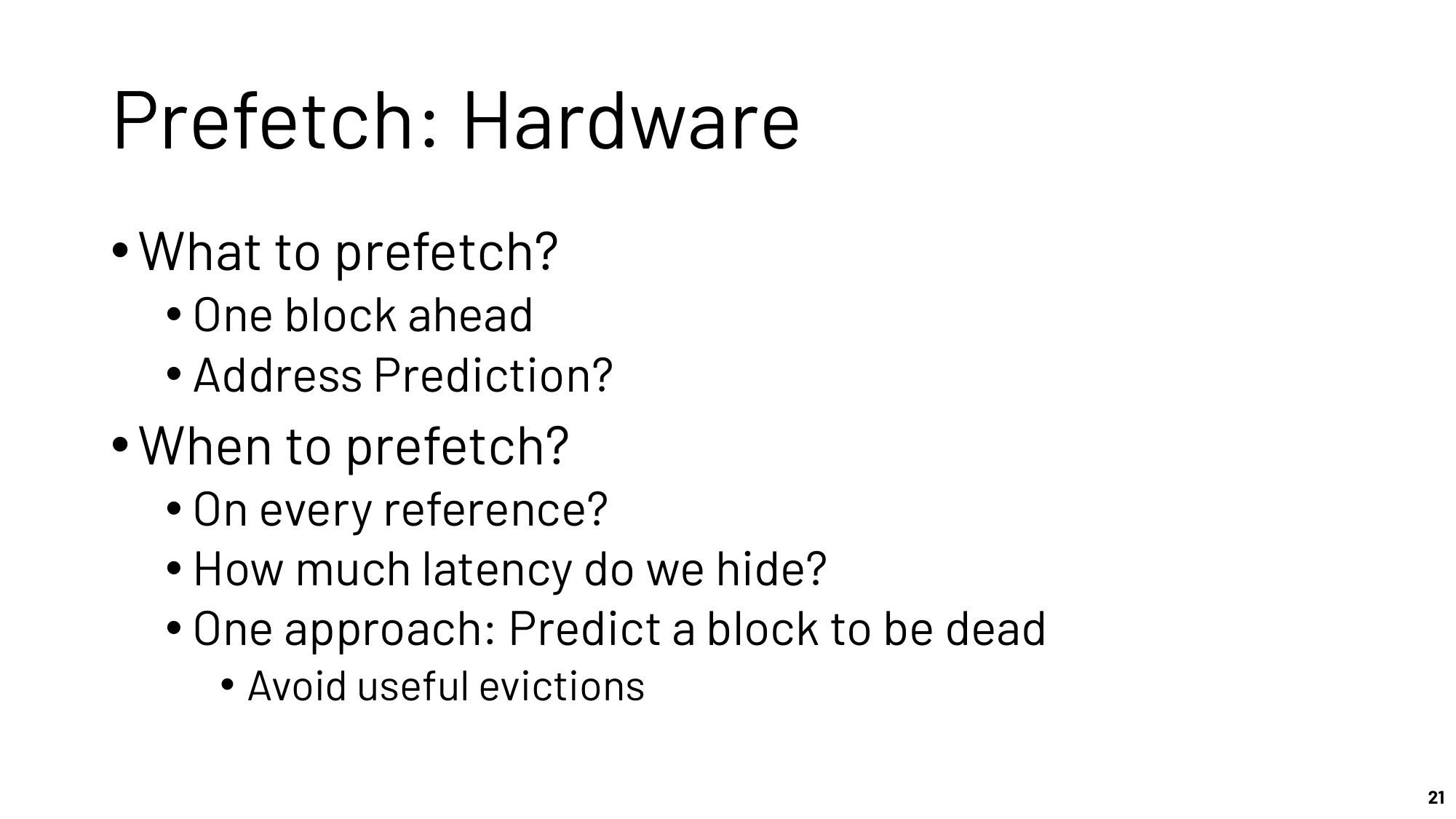

# Prefetch: Hardware
What to prefetch?
One block ahead
Address Prediction?
When to prefetch?
On every reference?
How much latency do we hide?
One approach: Predict a block to be dead
Avoid useful evictions
21